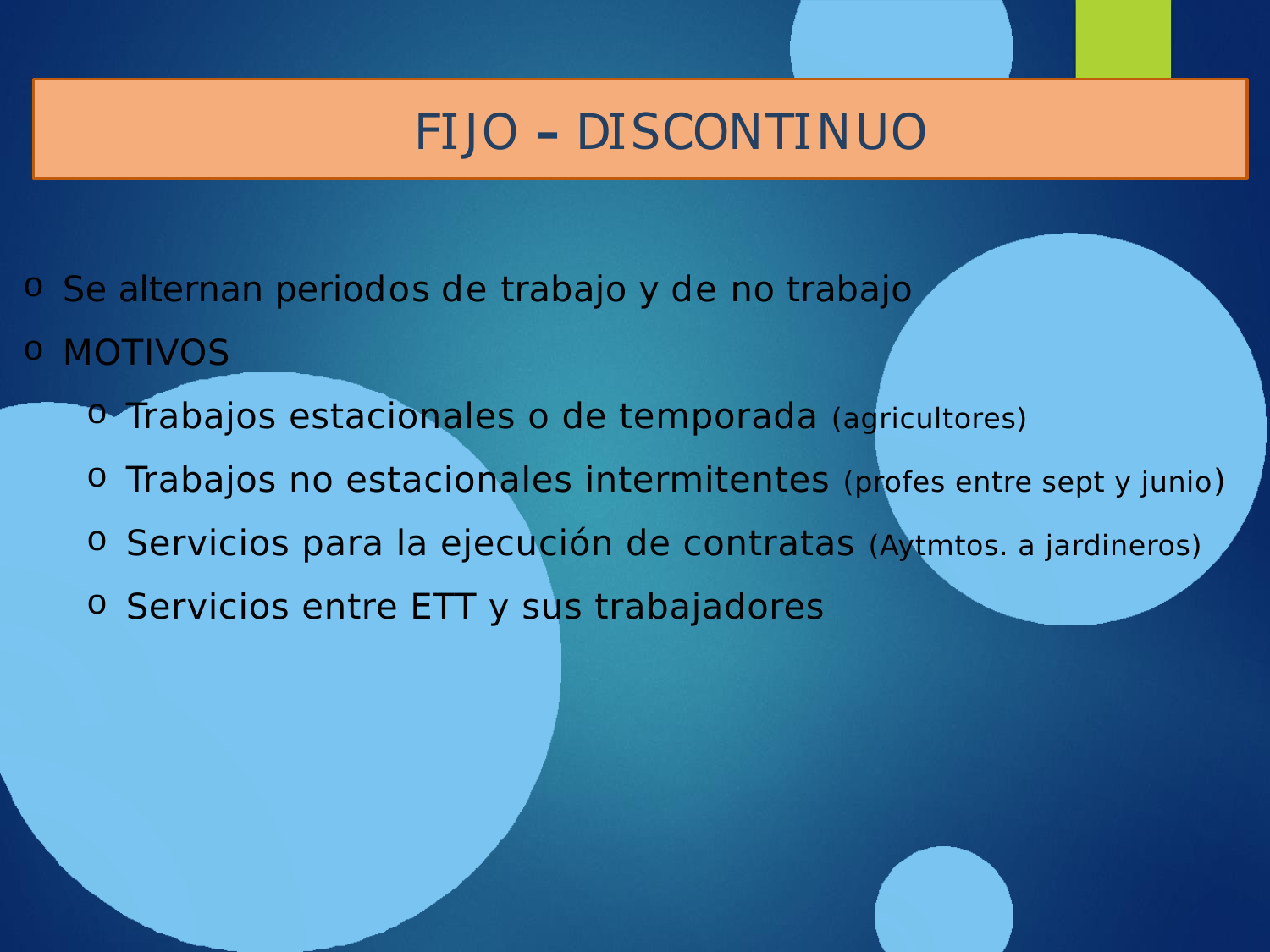

# FIJO – DISCONTINUO
Se alternan periodos de trabajo y de no trabajo
MOTIVOS
Trabajos estacionales o de temporada (agricultores)
Trabajos no estacionales intermitentes (profes entre sept y junio)
Servicios para la ejecución de contratas (Aytmtos. a jardineros)
Servicios entre ETT y sus trabajadores